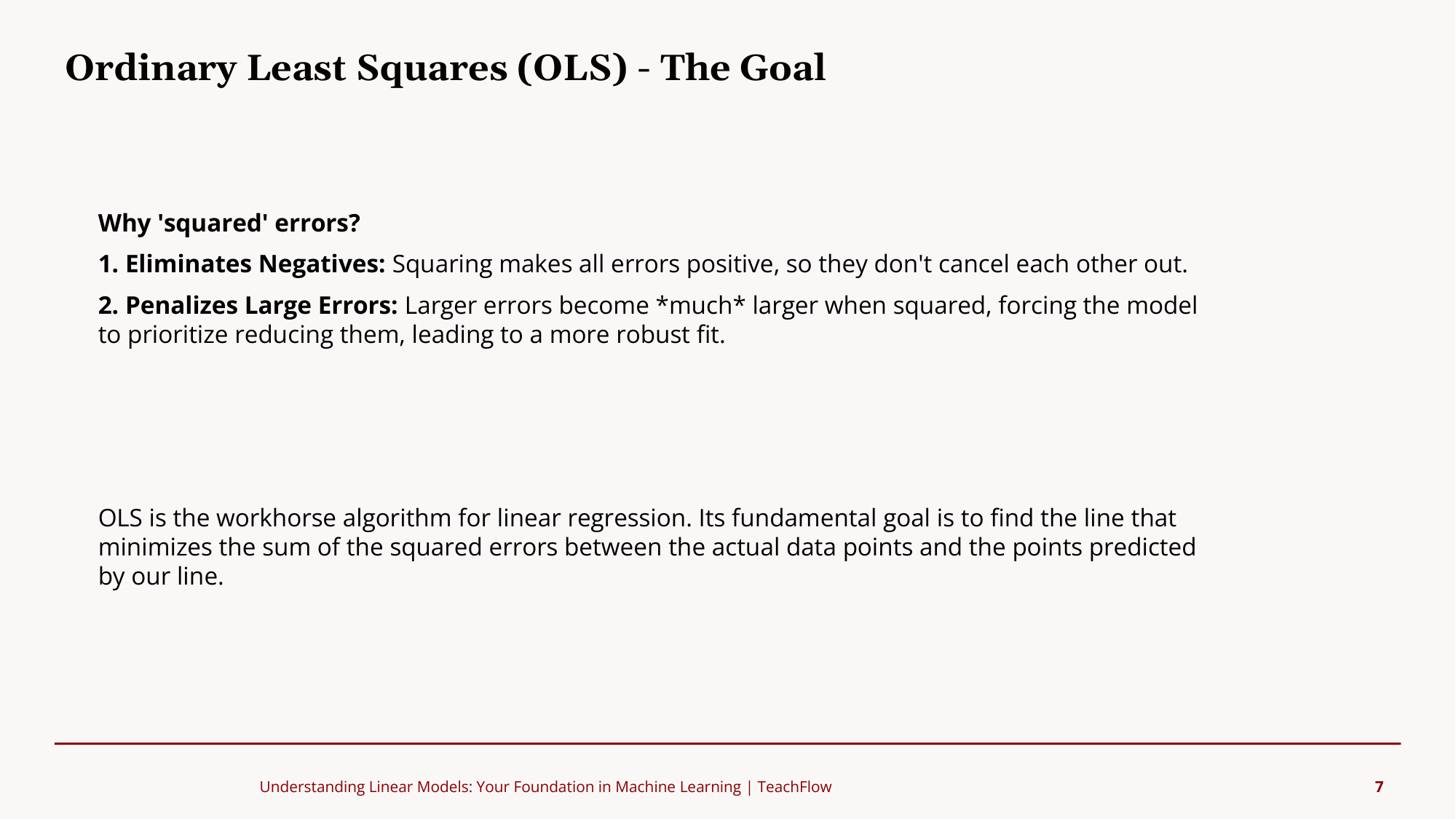

Ordinary Least Squares (OLS) - The Goal
#

Why 'squared' errors?
1. Eliminates Negatives: Squaring makes all errors positive, so they don't cancel each other out.
2. Penalizes Large Errors: Larger errors become *much* larger when squared, forcing the model to prioritize reducing them, leading to a more robust fit.
OLS is the workhorse algorithm for linear regression. Its fundamental goal is to find the line that minimizes the sum of the squared errors between the actual data points and the points predicted by our line.

Understanding Linear Models: Your Foundation in Machine Learning | TeachFlow
7